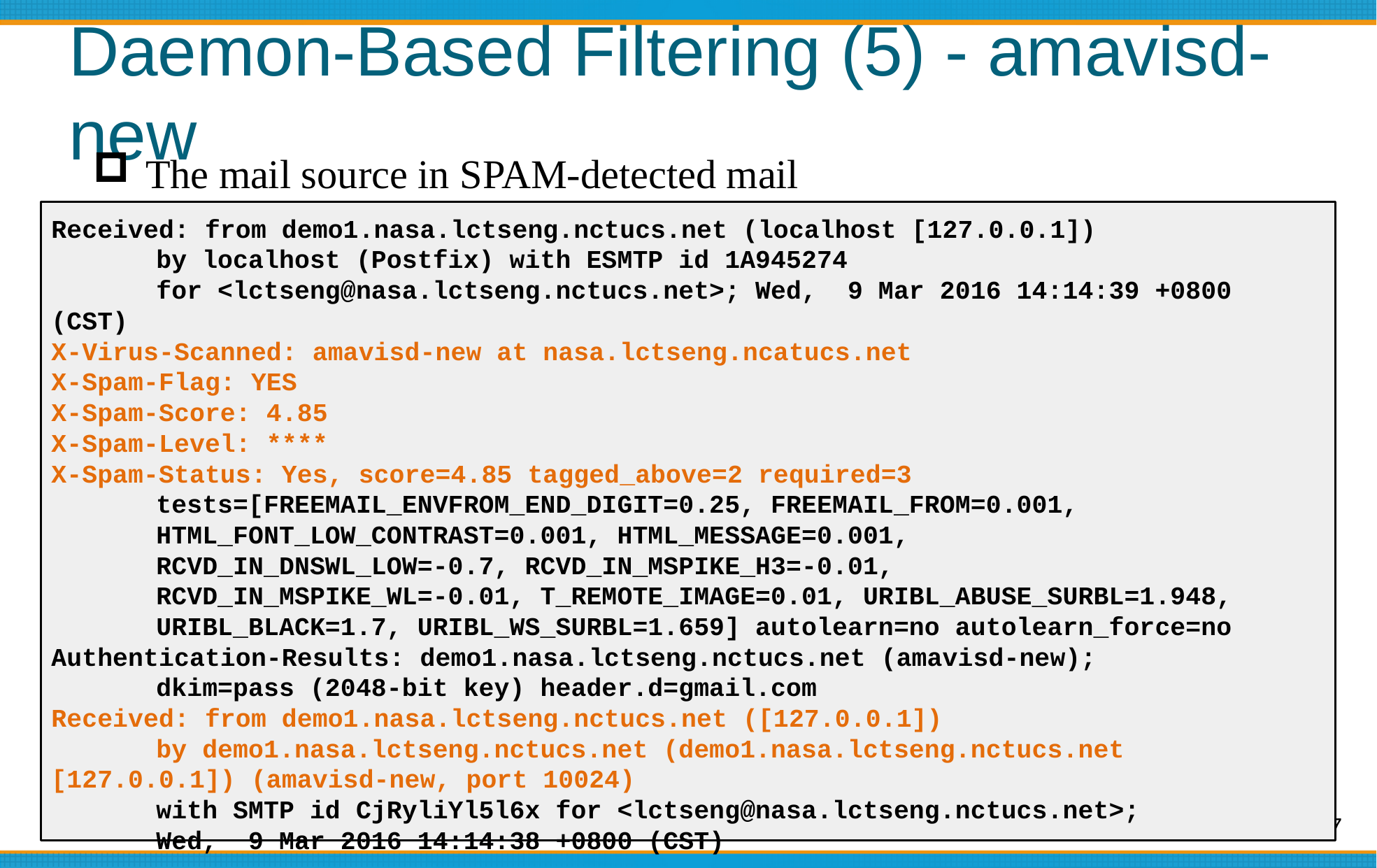

# Daemon-Based Filtering (5) - amavisd-new
The mail source in SPAM-detected mail

Received: from demo1.nasa.lctseng.nctucs.net (localhost [127.0.0.1])
	by localhost (Postfix) with ESMTP id 1A945274
	for <lctseng@nasa.lctseng.nctucs.net>; Wed,  9 Mar 2016 14:14:39 +0800 (CST)
X-Virus-Scanned: amavisd-new at nasa.lctseng.ncatucs.net
X-Spam-Flag: YES
X-Spam-Score: 4.85
X-Spam-Level: ****
X-Spam-Status: Yes, score=4.85 tagged_above=2 required=3
	tests=[FREEMAIL_ENVFROM_END_DIGIT=0.25, FREEMAIL_FROM=0.001,
	HTML_FONT_LOW_CONTRAST=0.001, HTML_MESSAGE=0.001,
	RCVD_IN_DNSWL_LOW=-0.7, RCVD_IN_MSPIKE_H3=-0.01,
	RCVD_IN_MSPIKE_WL=-0.01, T_REMOTE_IMAGE=0.01, URIBL_ABUSE_SURBL=1.948,
	URIBL_BLACK=1.7, URIBL_WS_SURBL=1.659] autolearn=no autolearn_force=no
Authentication-Results: demo1.nasa.lctseng.nctucs.net (amavisd-new);
	dkim=pass (2048-bit key) header.d=gmail.com
Received: from demo1.nasa.lctseng.nctucs.net ([127.0.0.1])
	by demo1.nasa.lctseng.nctucs.net (demo1.nasa.lctseng.nctucs.net [127.0.0.1]) (amavisd-new, port 10024)
	with SMTP id CjRyliYl5l6x for <lctseng@nasa.lctseng.nctucs.net>;
	Wed,  9 Mar 2016 14:14:38 +0800 (CST)
77